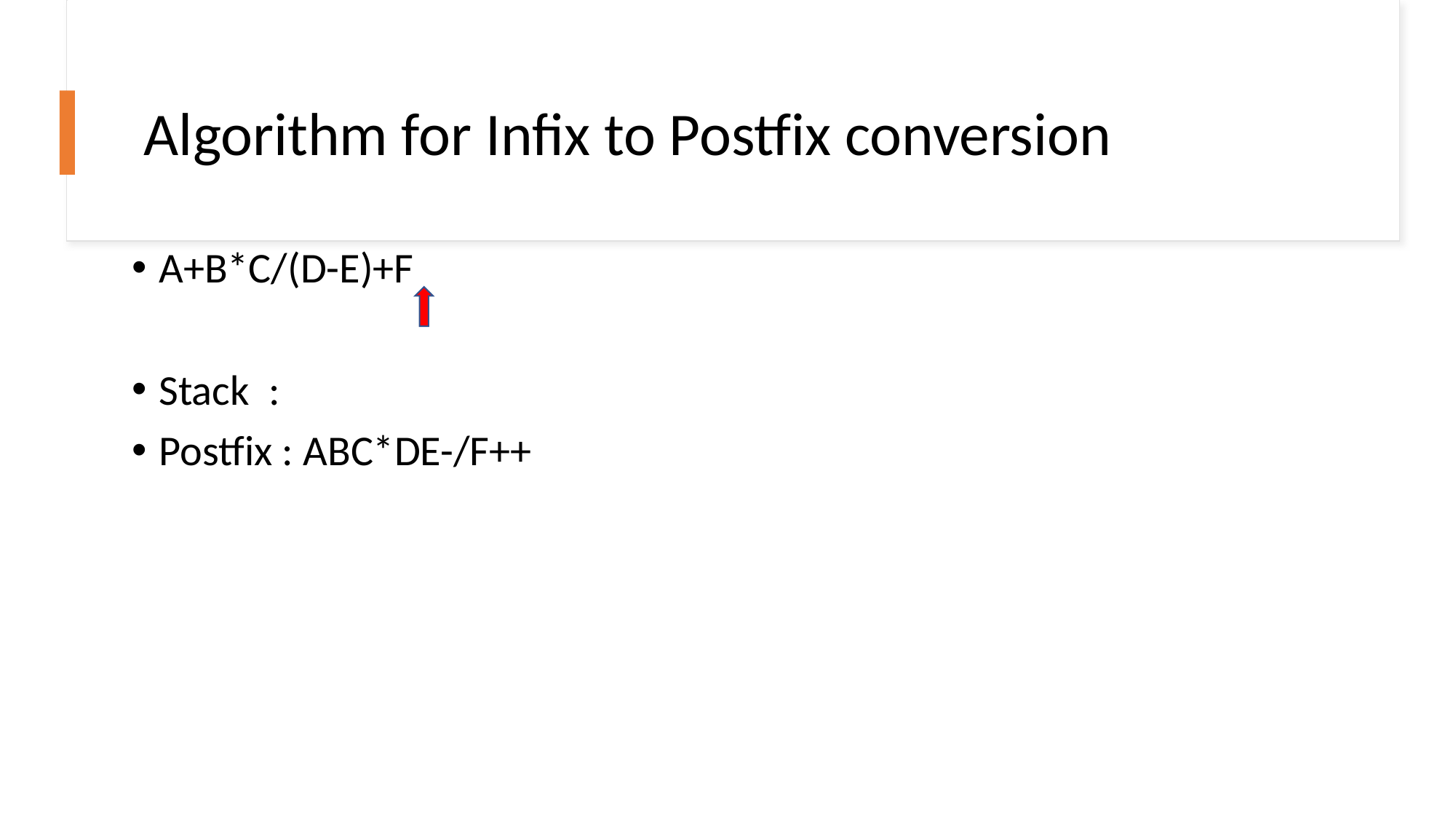

# Algorithm for Infix to Postfix conversion

A+B*C/(D-E)+F

Stack  :
Postfix : ABC*DE-/F++